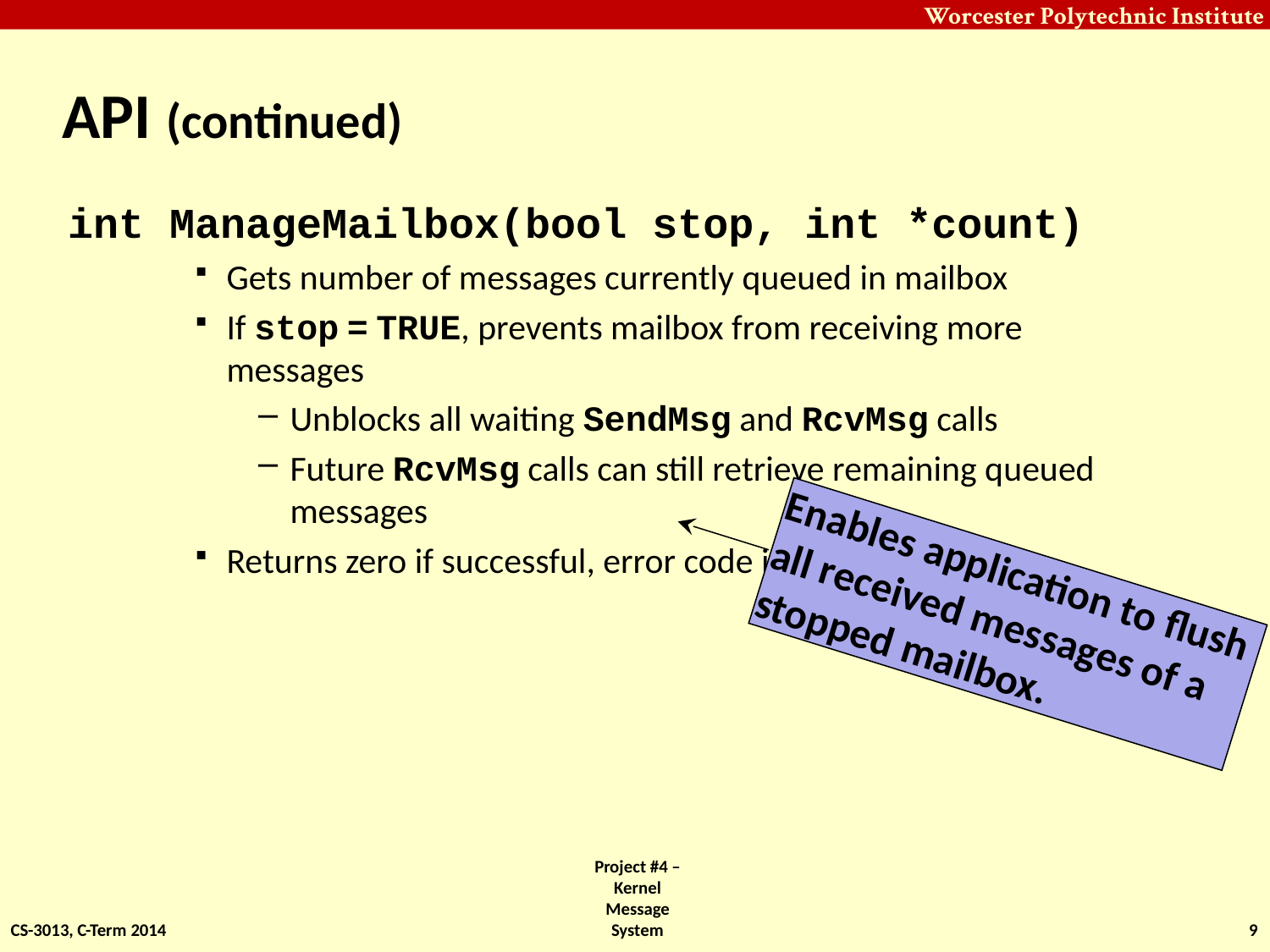

# API (continued)
int ManageMailbox(bool stop, int *count)
Gets number of messages currently queued in mailbox
If stop = TRUE, prevents mailbox from receiving more messages
Unblocks all waiting SendMsg and RcvMsg calls
Future RcvMsg calls can still retrieve remaining queued messages
Returns zero if successful, error code if not
Enables application to flush
all received messages of a
stopped mailbox.

CS-3013, C-Term 2014
Project #4 – Kernel Message System
9